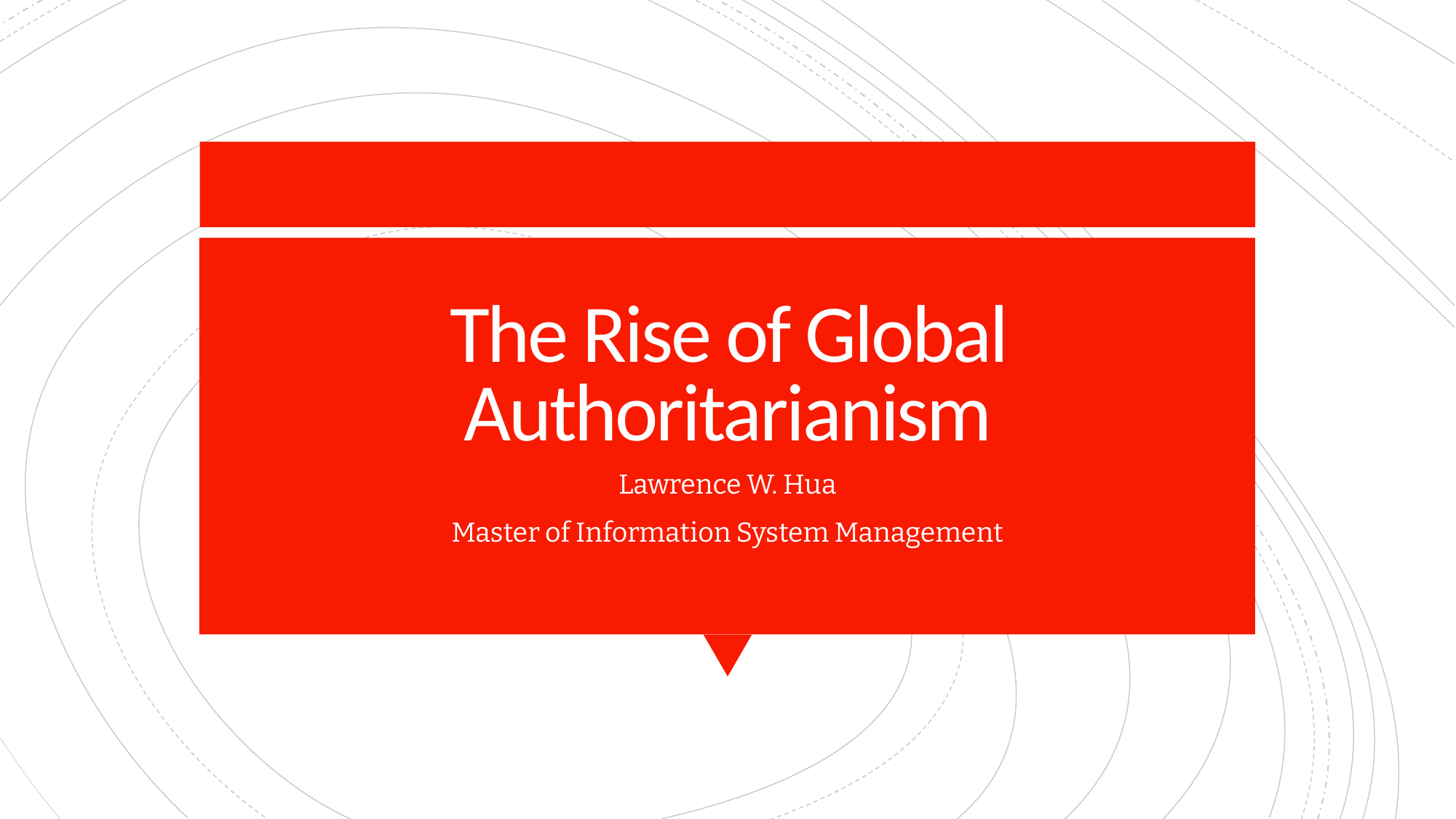

# The Rise of Global Authoritarianism
Lawrence W. Hua
Master of Information System Management